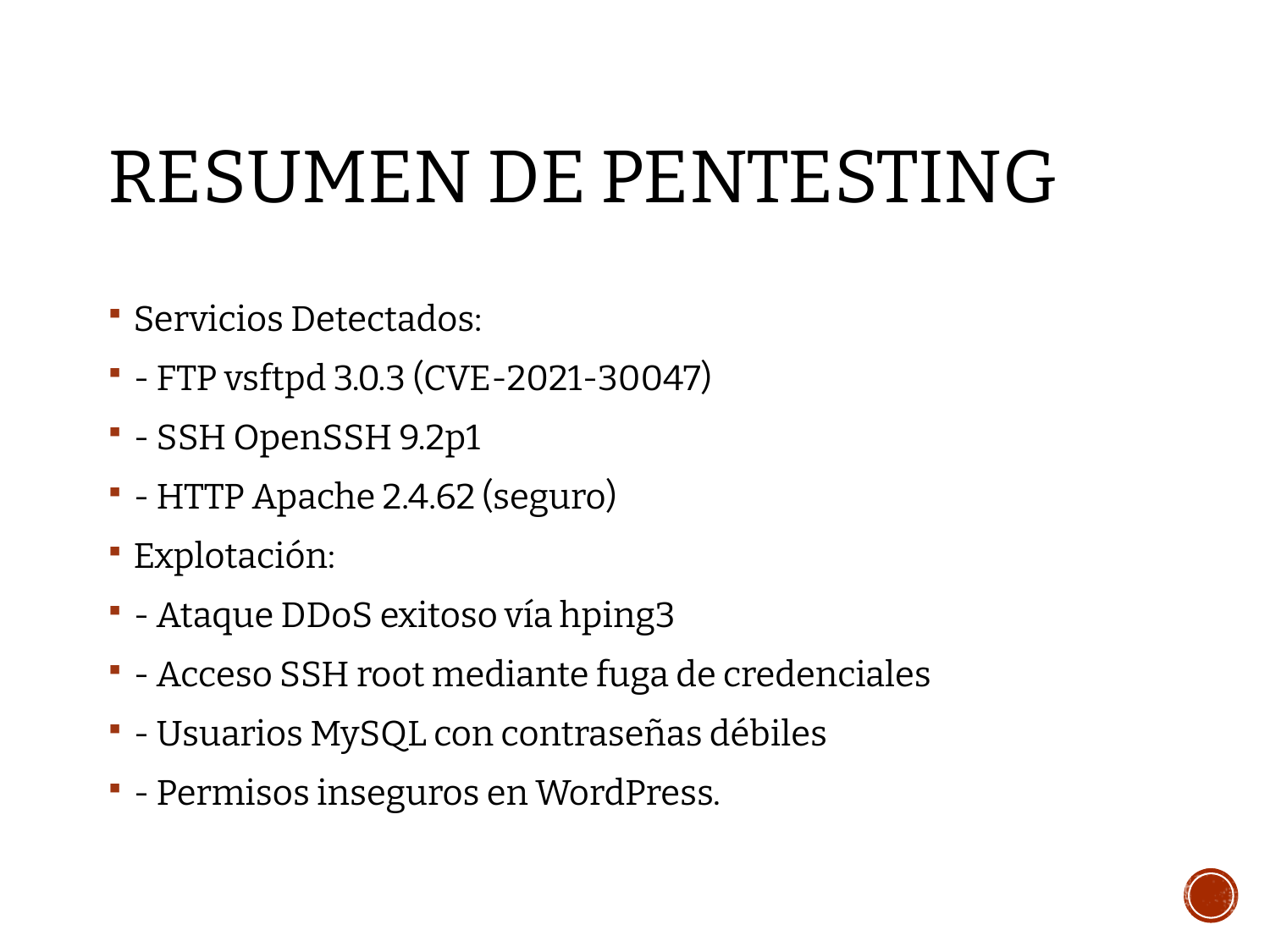

# Resumen de Pentesting
Servicios Detectados:
- FTP vsftpd 3.0.3 (CVE-2021-30047)
- SSH OpenSSH 9.2p1
- HTTP Apache 2.4.62 (seguro)
Explotación:
- Ataque DDoS exitoso vía hping3
- Acceso SSH root mediante fuga de credenciales
- Usuarios MySQL con contraseñas débiles
- Permisos inseguros en WordPress.